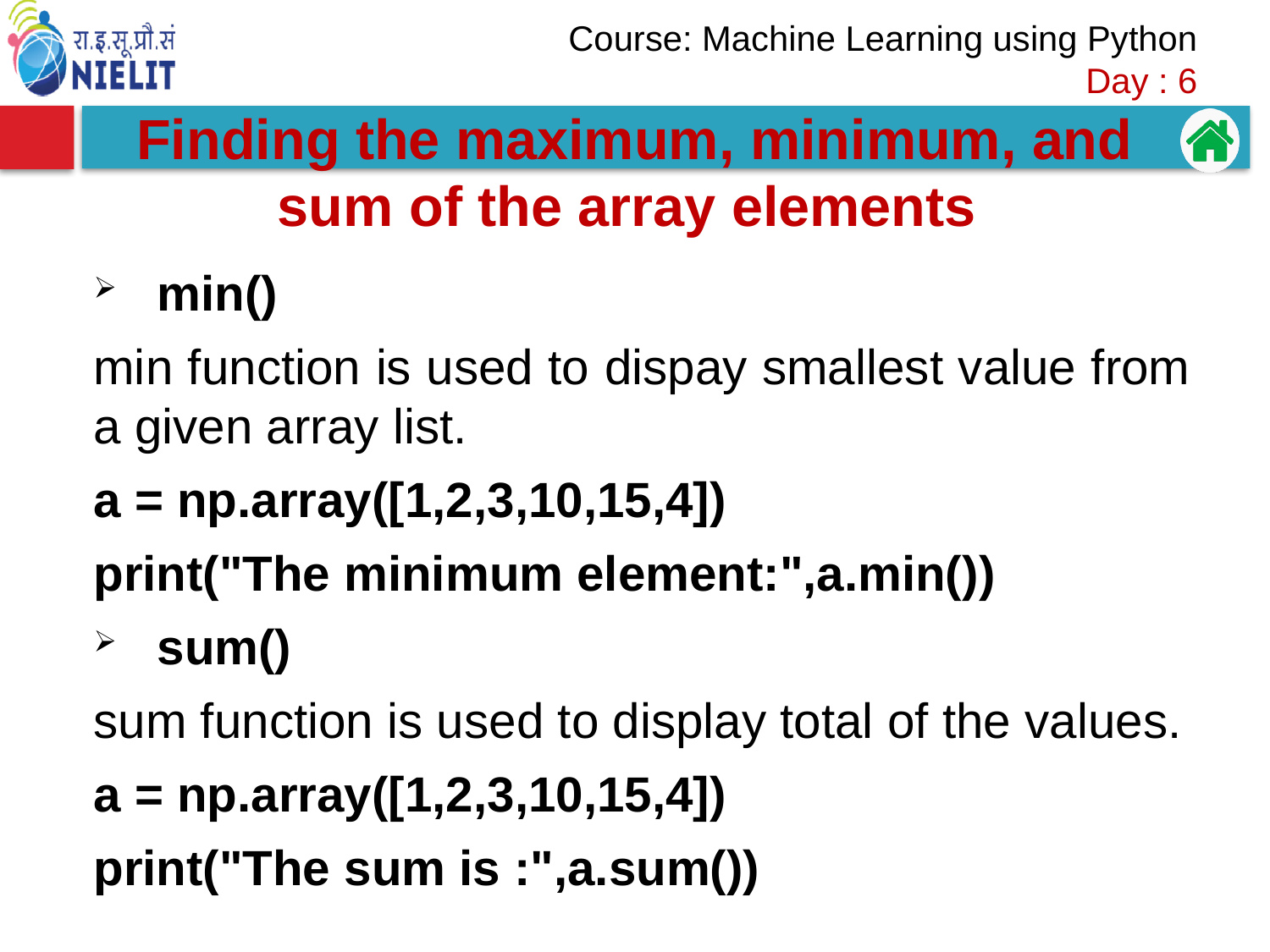

#
Finding the maximum, minimum, and sum of the array elements
min()
min function is used to dispay smallest value from a given array list.
a = np.array([1,2,3,10,15,4])
print("The minimum element:",a.min())
sum()
sum function is used to display total of the values.
a = np.array([1,2,3,10,15,4])
print("The sum is :",a.sum())